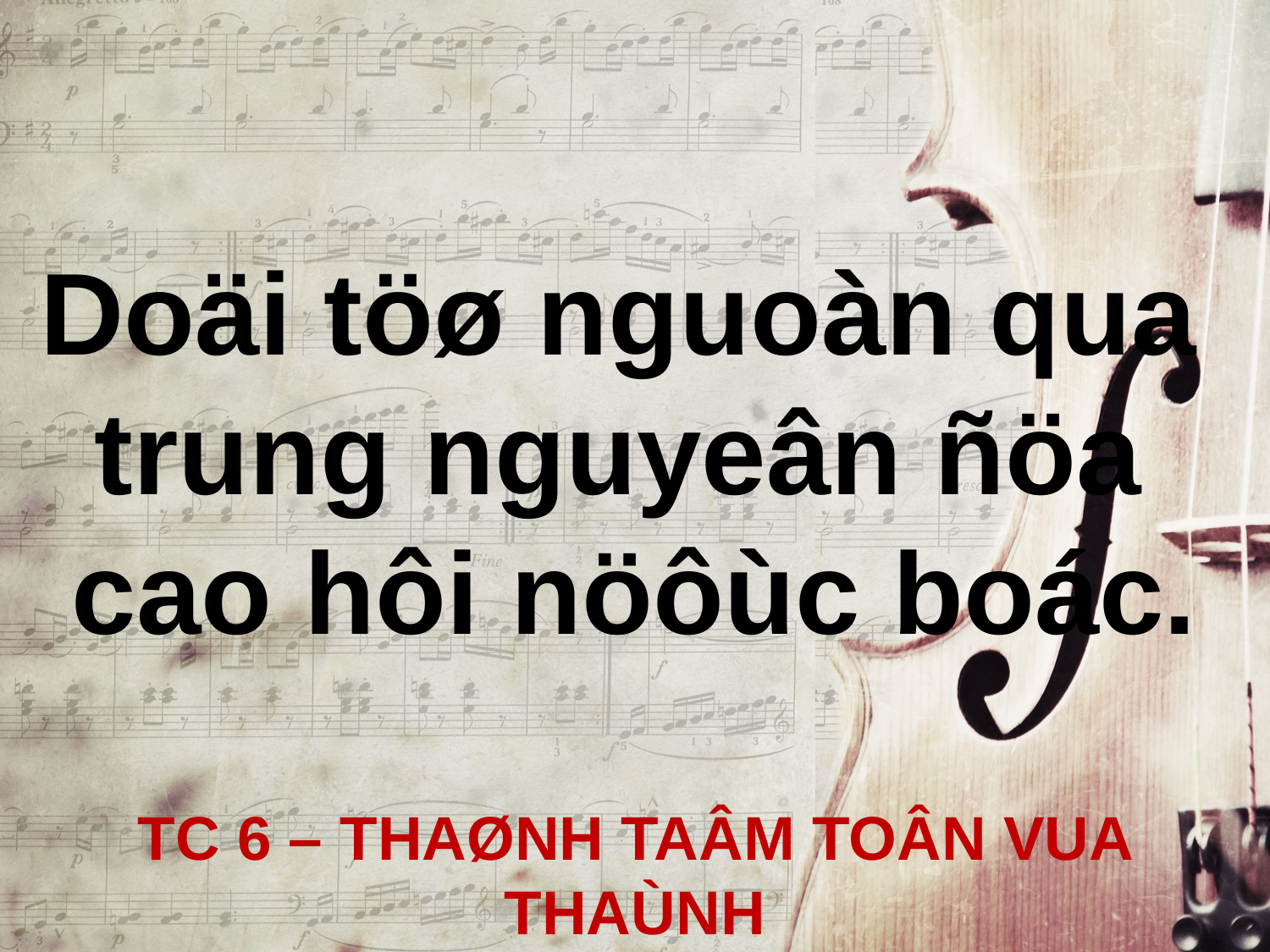

Doäi töø nguoàn qua
trung nguyeân ñöa
cao hôi nöôùc boác.
TC 6 – THAØNH TAÂM TOÂN VUA THAÙNH